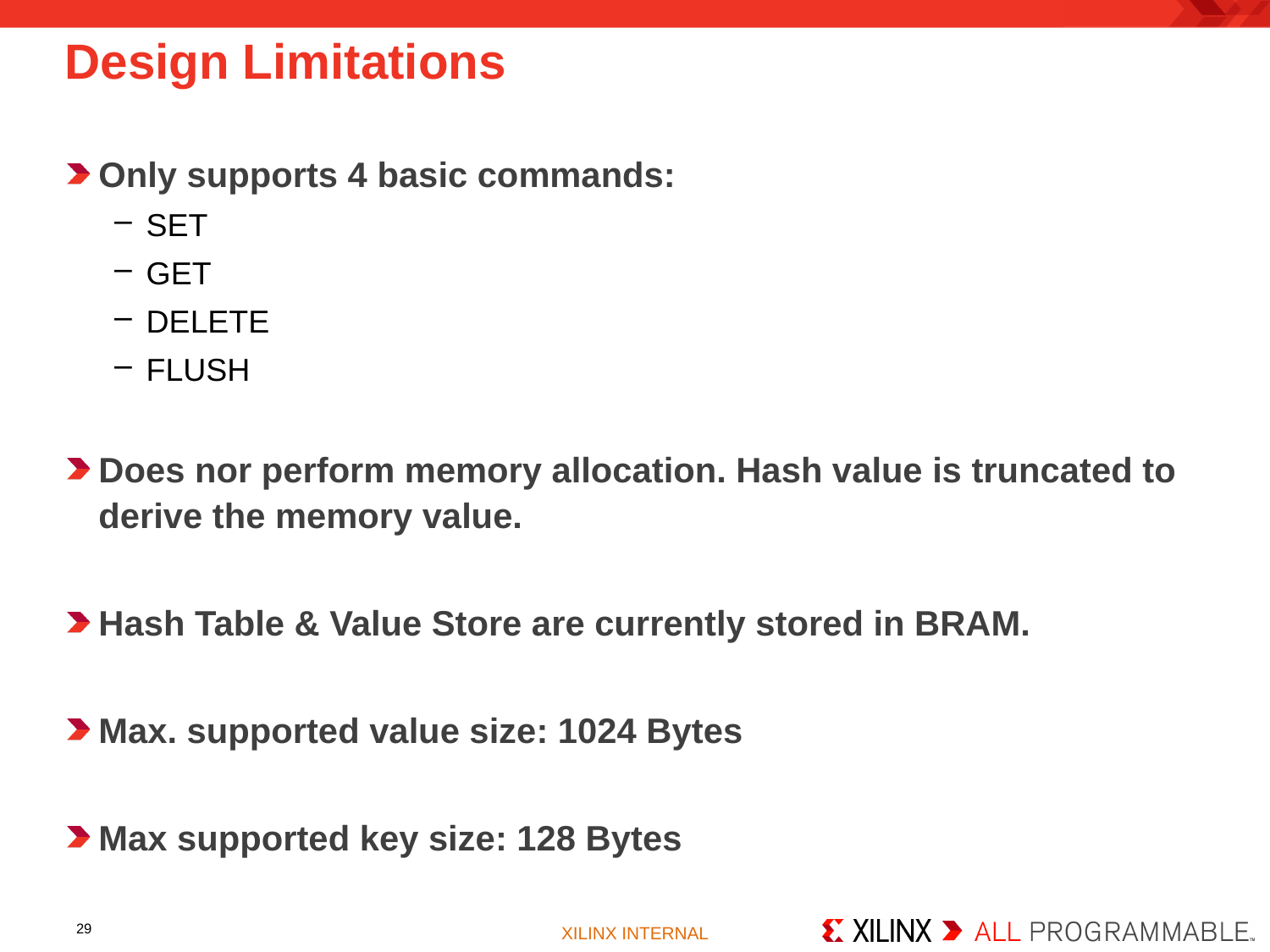

# Design Limitations
Only supports 4 basic commands:
SET
GET
DELETE
FLUSH

Does nor perform memory allocation. Hash value is truncated to derive the memory value.

Hash Table & Value Store are currently stored in BRAM.

Max. supported value size: 1024 Bytes

Max supported key size: 128 Bytes
29